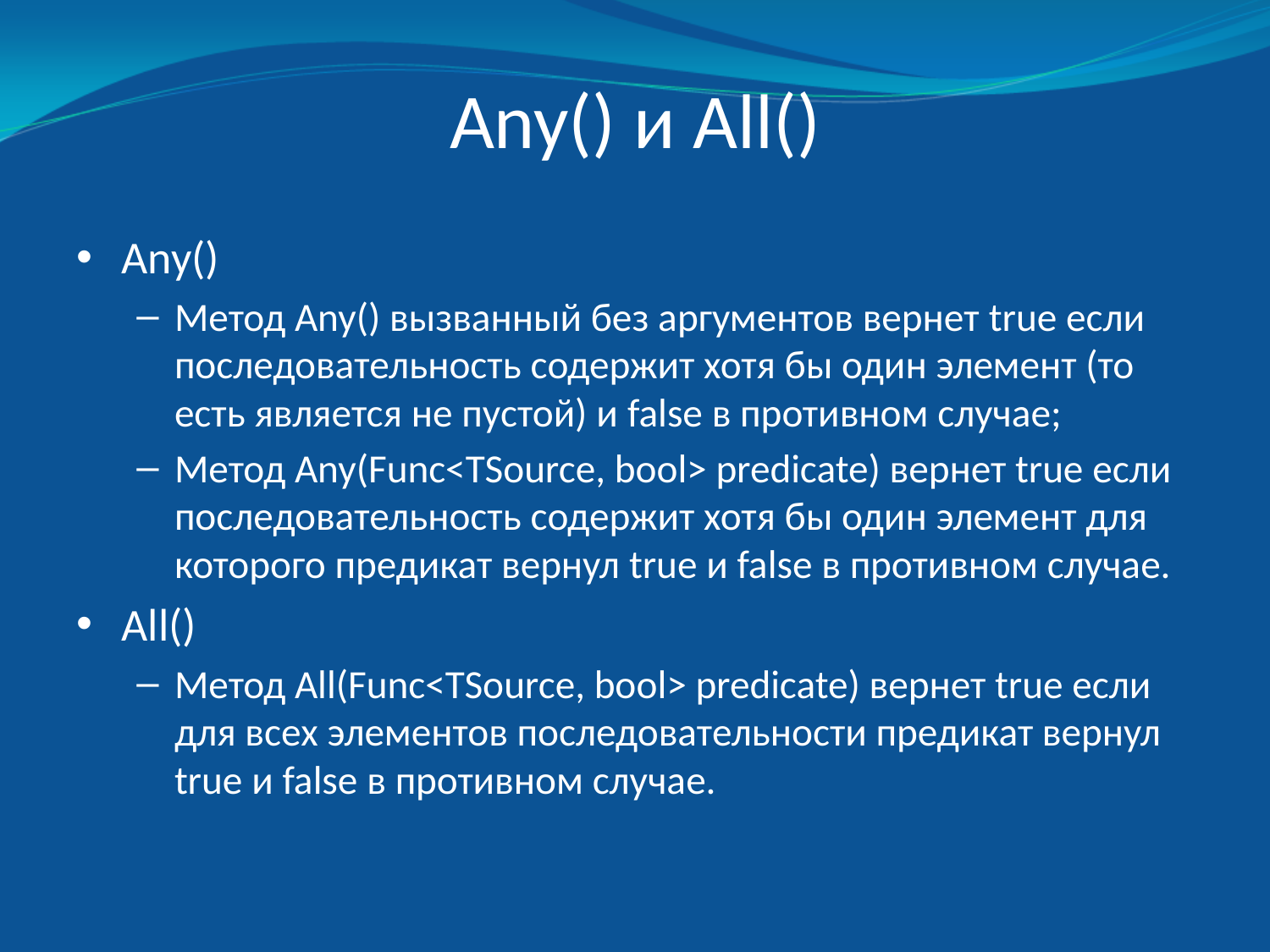

# Any() и All()
Any()
Метод Any() вызванный без аргументов вернет true если последовательность содержит хотя бы один элемент (то есть является не пустой) и false в противном случае;
Метод Any(Func<TSource, bool> predicate) вернет true если последовательность содержит хотя бы один элемент для которого предикат вернул true и false в противном случае.
All()
Метод All(Func<TSource, bool> predicate) вернет true если для всех элементов последовательности предикат вернул true и false в противном случае.